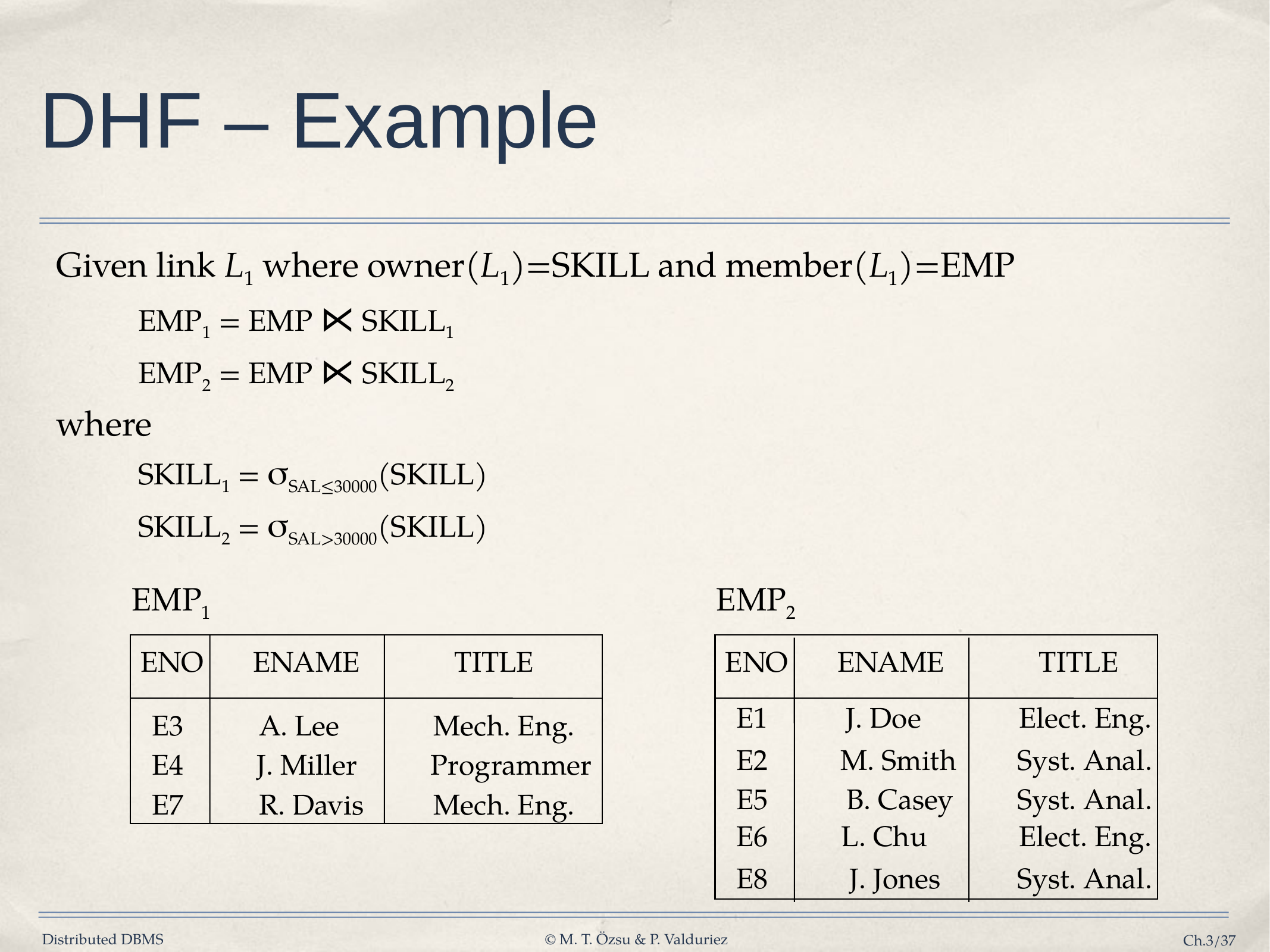

# DHF – Example
Given link L1 where owner(L1)=SKILL and member(L1)=EMP
EMP1 = EMP ⋉ SKILL1
EMP2 = EMP ⋉ SKILL2
where
SKILL1 = σSAL≤30000(SKILL)
SKILL2 = σSAL>30000(SKILL)
EMP1

ENO
ENAME
TITLE

E3
A. Lee
Mech. Eng.
E4
J. Miller
Programmer
E7
R. Davis
Mech. Eng.
EMP2

ENO
ENAME
TITLE
E1
J. Doe
Elect. Eng.

E2
M. Smith
Syst. Anal.
E5
B. Casey
Syst. Anal.
E6
L. Chu
Elect. Eng.
E8
J. Jones
Syst. Anal.